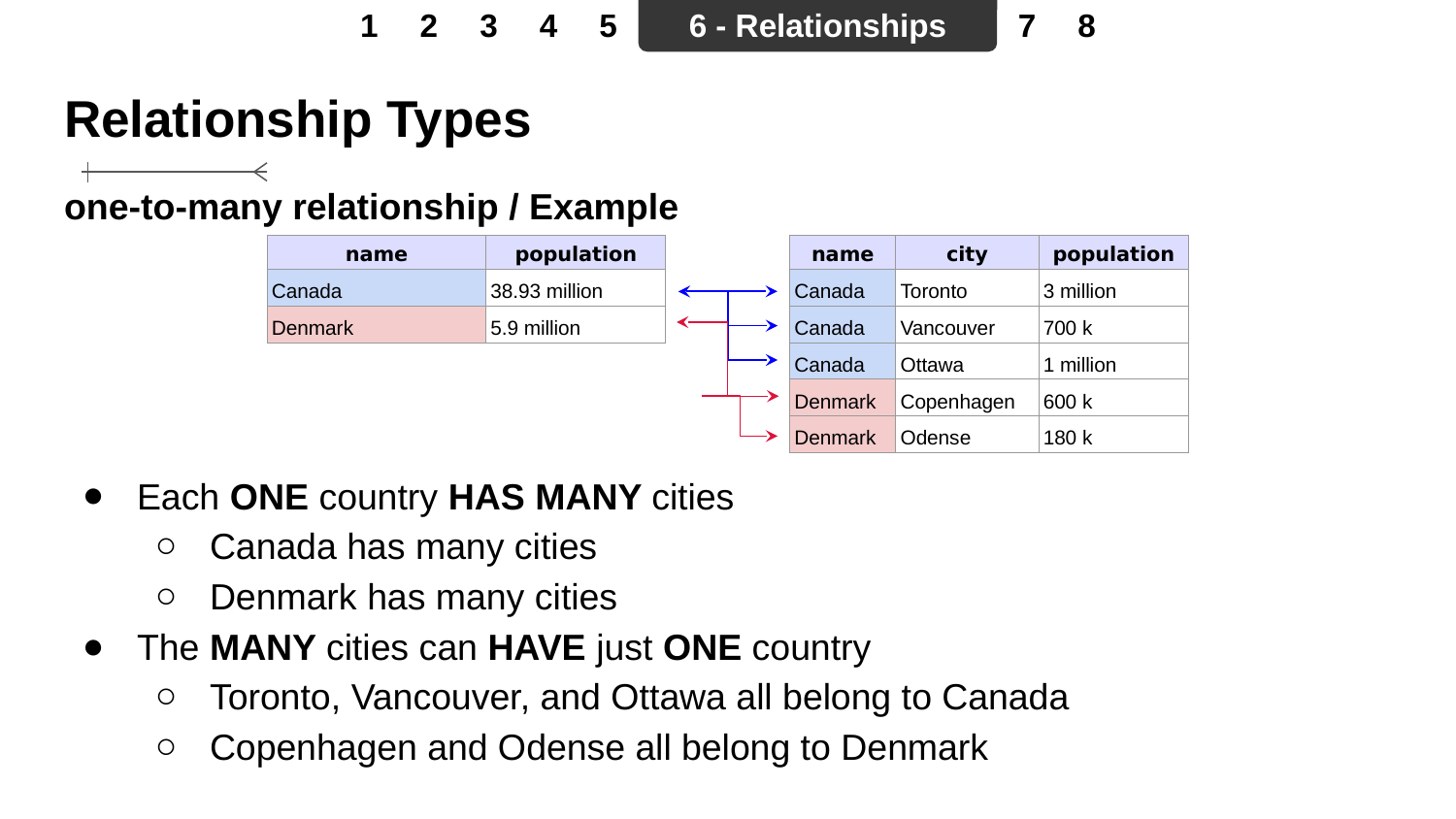

1
2
3
4
5
6 - Relationships
7
8

# Relationship Types
one-to-many relationship / Example
| name | population |
| --- | --- |
| Canada | 38.93 million |
| Denmark | 5.9 million |
| name | city | population |
| --- | --- | --- |
| Canada | Toronto | 3 million |
| Canada | Vancouver | 700 k |
| Canada | Ottawa | 1 million |
| Denmark | Copenhagen | 600 k |
| Denmark | Odense | 180 k |
Each ONE country HAS MANY cities
Canada has many cities
Denmark has many cities
The MANY cities can HAVE just ONE country
Toronto, Vancouver, and Ottawa all belong to Canada
Copenhagen and Odense all belong to Denmark